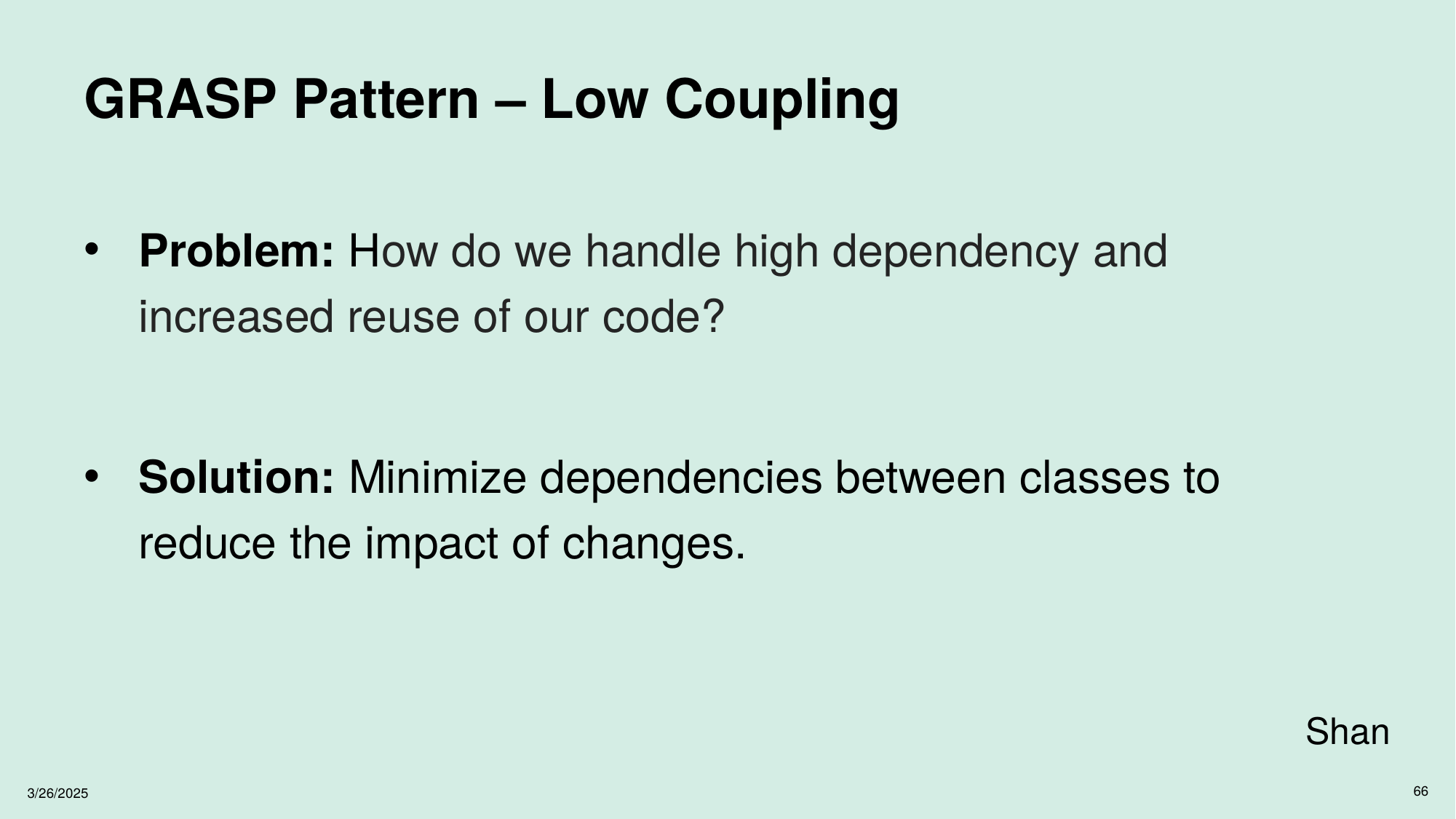

# GRASP Pattern – Low Coupling
Problem: How do we handle high dependency and increased reuse of our code?

Solution: Minimize dependencies between classes to reduce the impact of changes.
Shan
3/26/2025

66